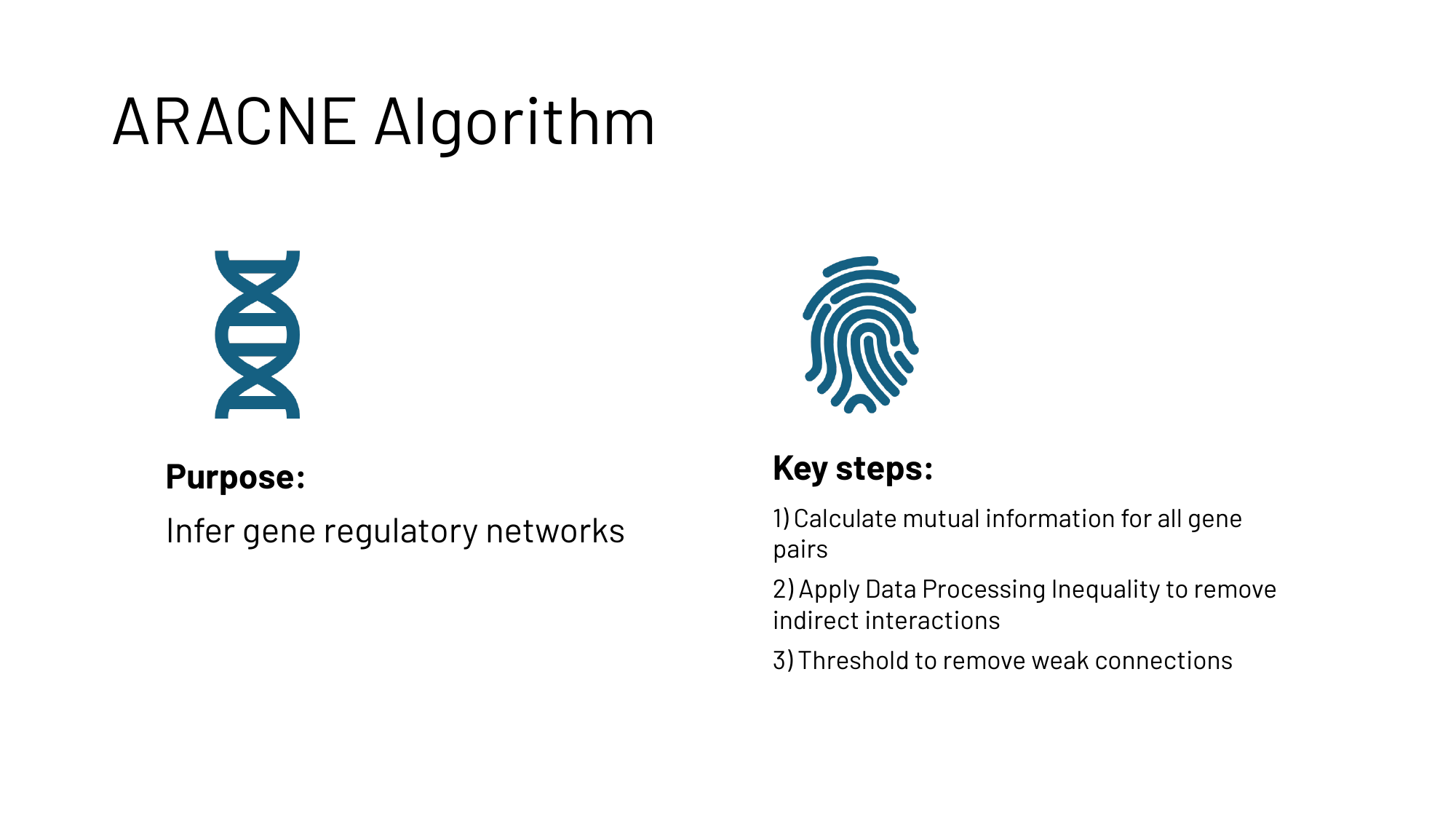

# ARACNE Algorithm
Purpose:
Infer gene regulatory networks
Key steps:
1) Calculate mutual information for all gene pairs
2) Apply Data Processing Inequality to remove indirect interactions
3) Threshold to remove weak connections